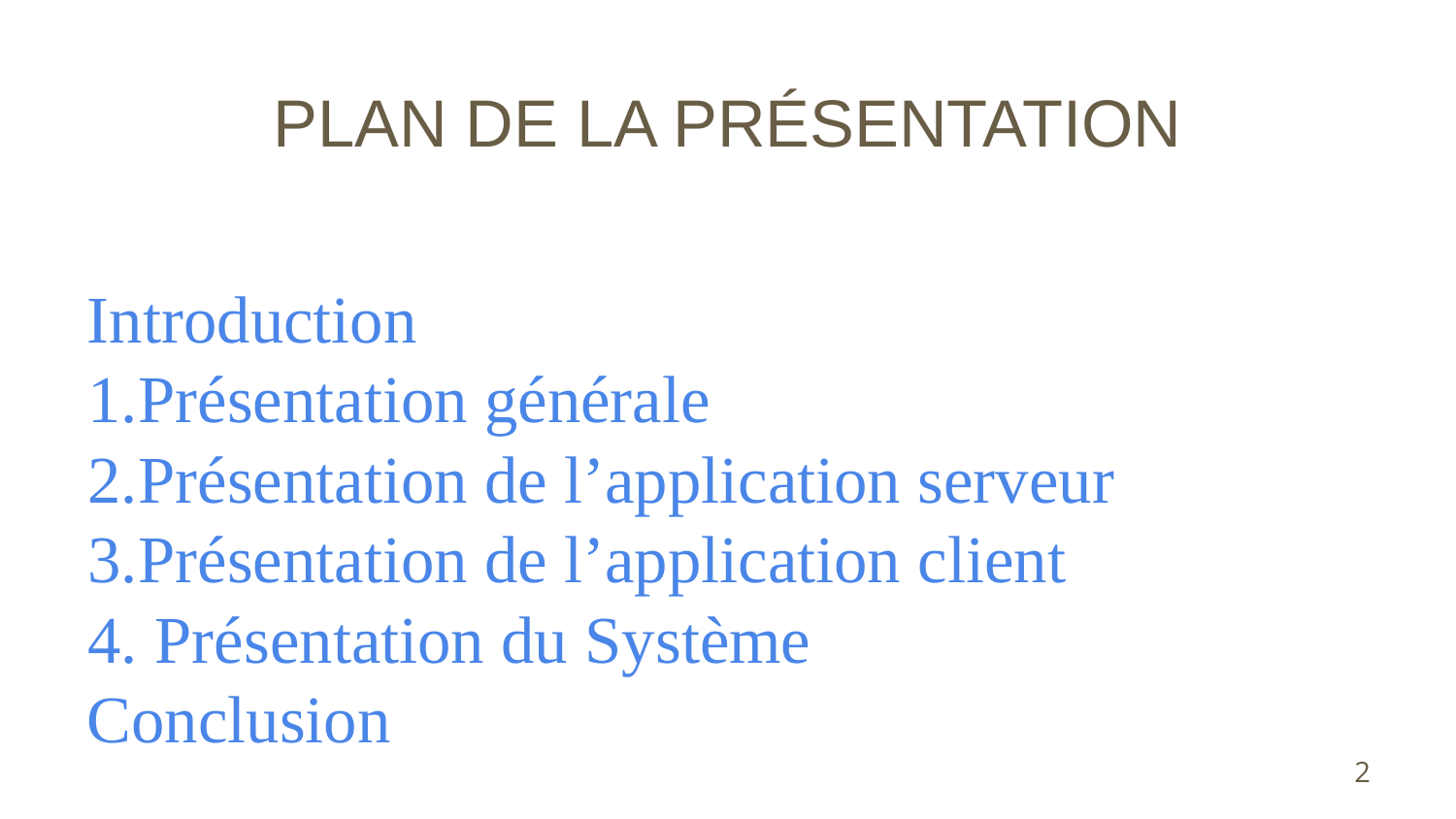

# PLAN DE LA PRÉSENTATION
Introduction
Présentation générale
Présentation de l’application serveur
Présentation de l’application client
 Présentation du Système
Conclusion
2
Plan de la présentation